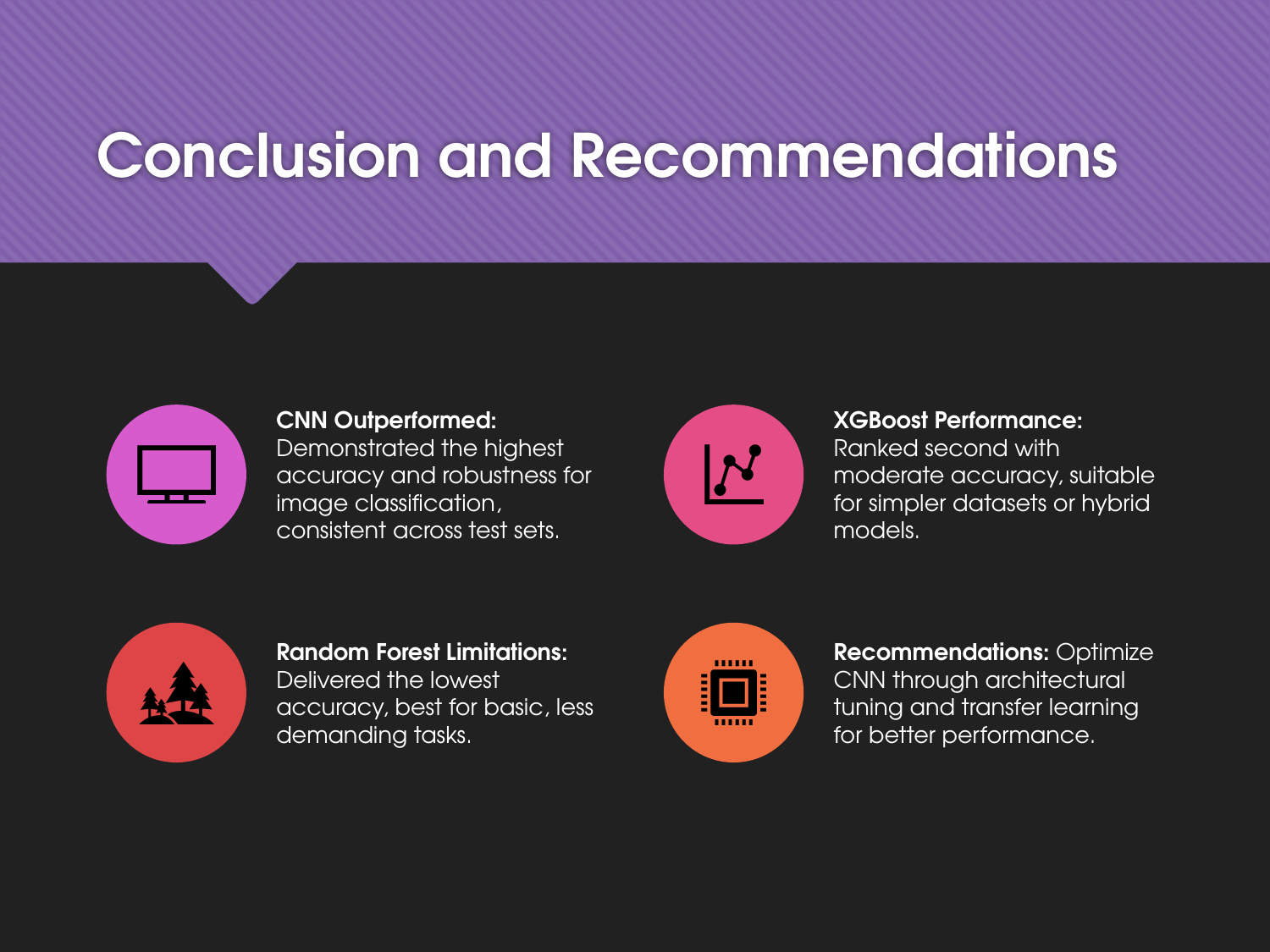

# Conclusion and Recommendations
CNN Outperformed: Demonstrated the highest accuracy and robustness for image classification, consistent across test sets.
XGBoost Performance: Ranked second with moderate accuracy, suitable for simpler datasets or hybrid models.
Random Forest Limitations: Delivered the lowest accuracy, best for basic, less demanding tasks.
Recommendations: Optimize CNN through architectural tuning and transfer learning for better performance.